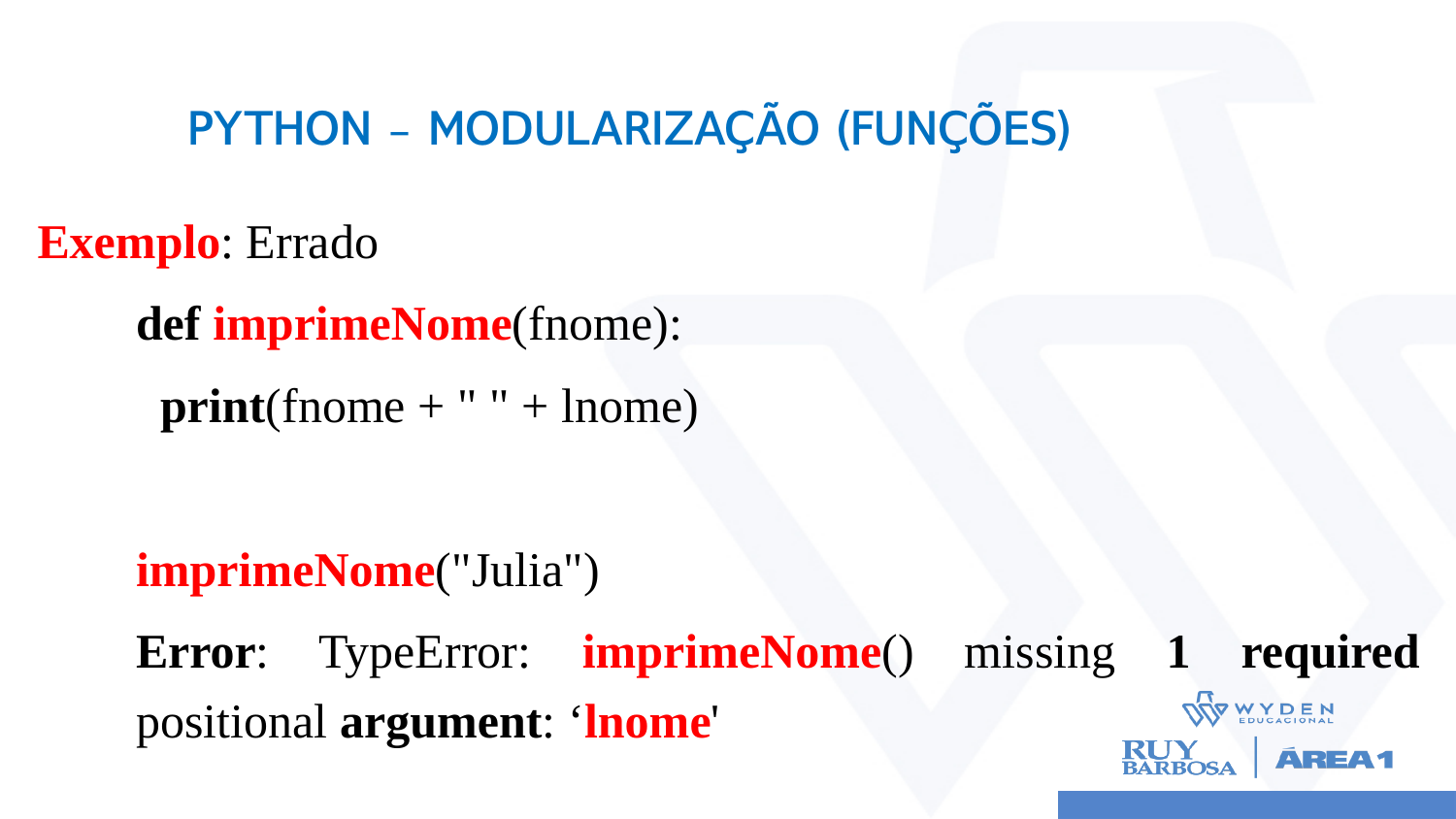

# Python – MODULARIZAÇÃO (Funções)
Exemplo: Errado
def imprimeNome(fnome):
  print(fnome + " " + lnome)

imprimeNome("Julia")
Error: TypeError: imprimeNome() missing 1 required positional argument: ‘lnome'